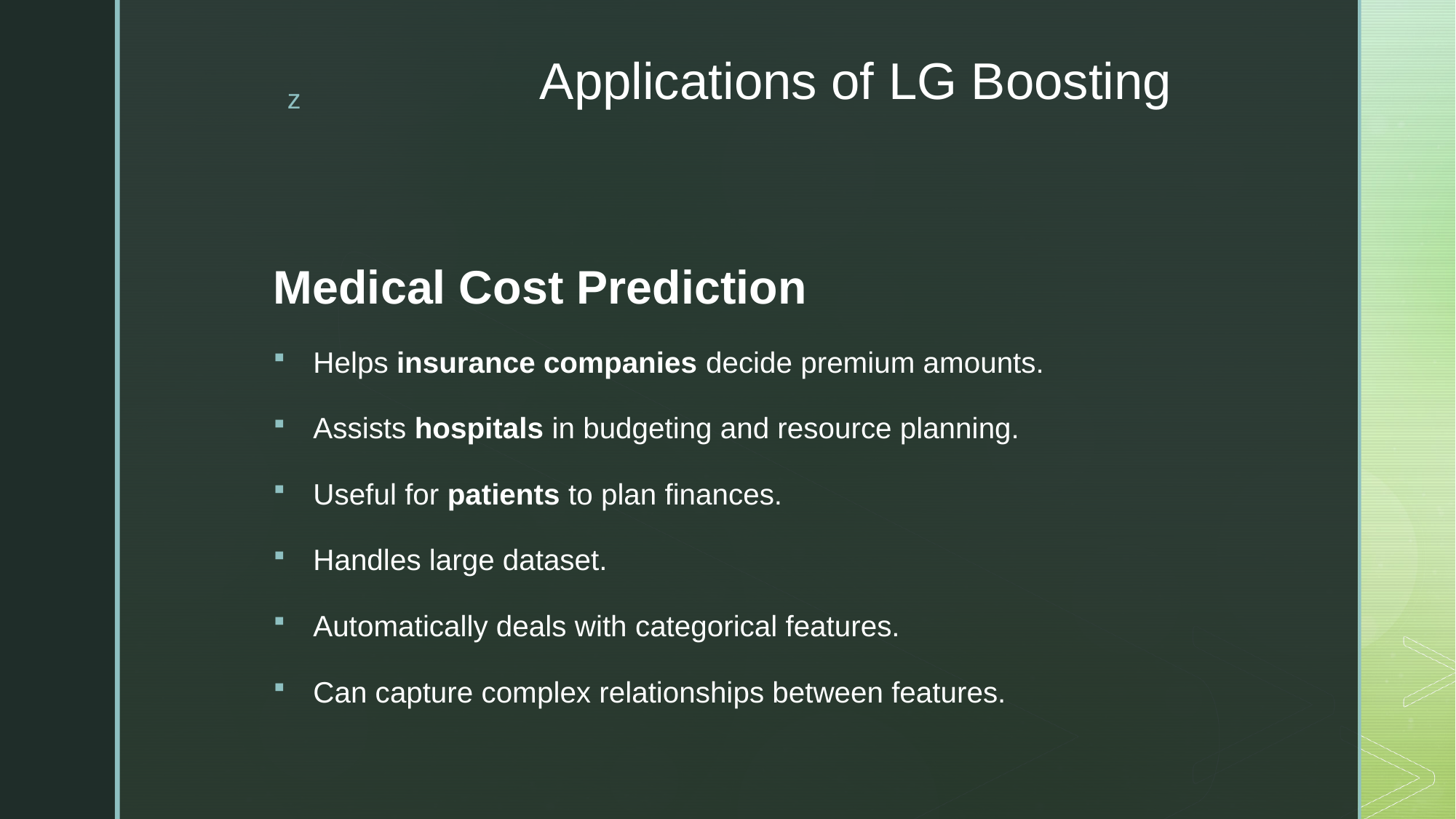

# Applications of LG Boosting
Medical Cost Prediction
Helps insurance companies decide premium amounts.
Assists hospitals in budgeting and resource planning.
Useful for patients to plan finances.
Handles large dataset.
Automatically deals with categorical features.
Can capture complex relationships between features.